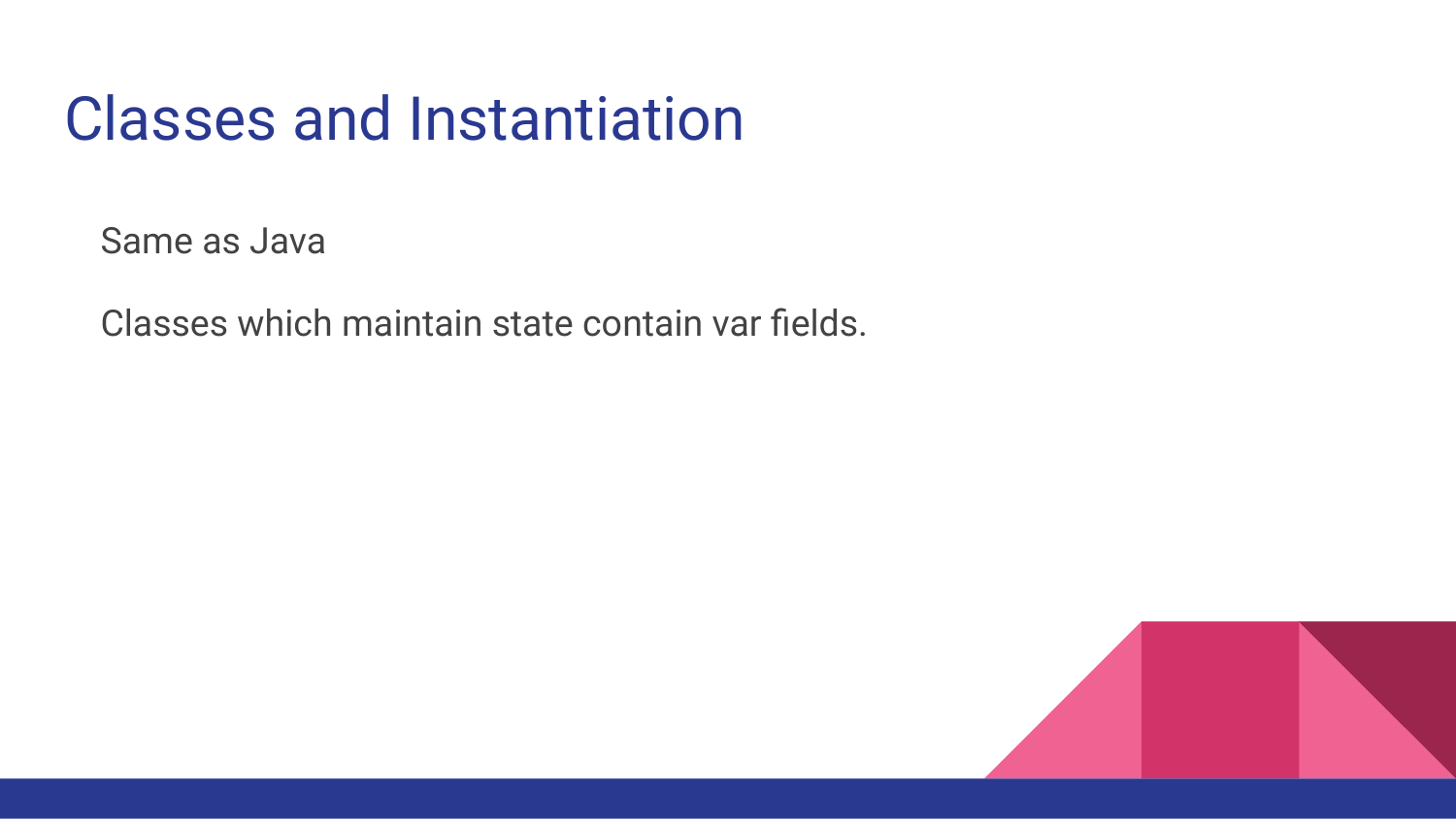

# Classes and Instantiation
Same as Java
Classes which maintain state contain var fields.